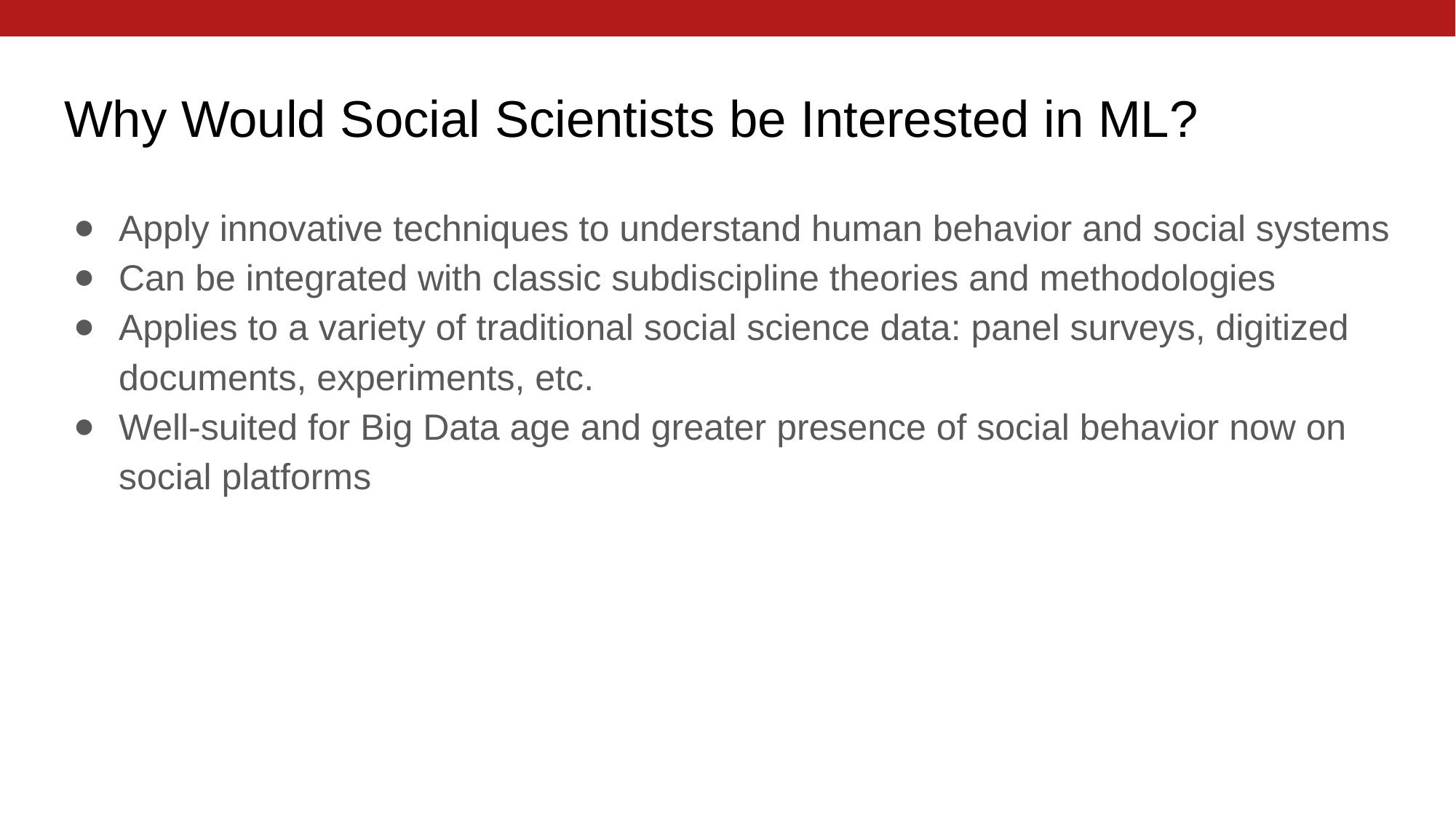

# Why Would Social Scientists be Interested in ML?
Apply innovative techniques to understand human behavior and social systems
Can be integrated with classic subdiscipline theories and methodologies
Applies to a variety of traditional social science data: panel surveys, digitized documents, experiments, etc.
Well-suited for Big Data age and greater presence of social behavior now on social platforms